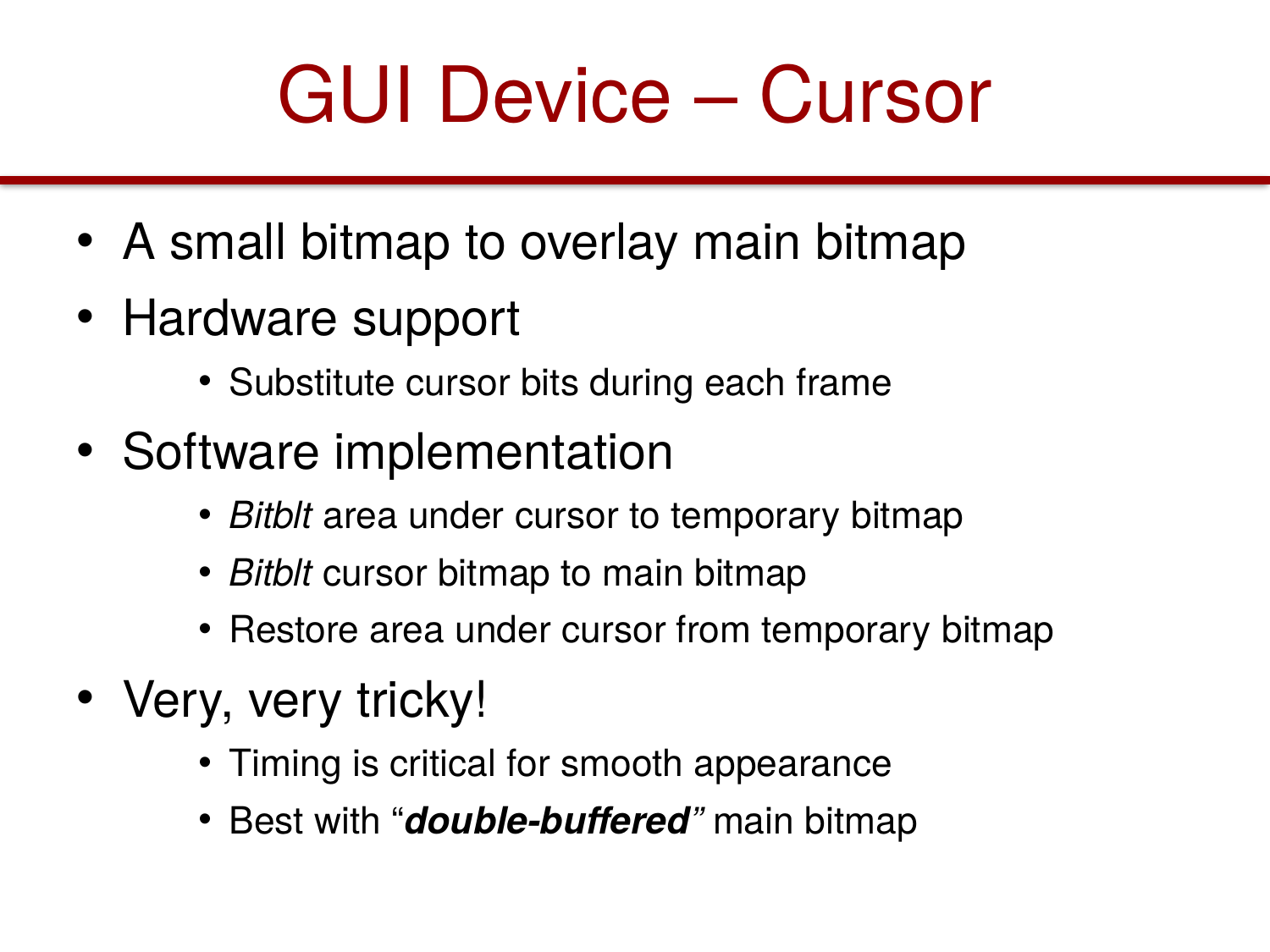

# GUI Device – Cursor
A small bitmap to overlay main bitmap
Hardware support
Substitute cursor bits during each frame
Software implementation
Bitblt area under cursor to temporary bitmap
Bitblt cursor bitmap to main bitmap
Restore area under cursor from temporary bitmap
Very, very tricky!
Timing is critical for smooth appearance
Best with “double-buffered” main bitmap